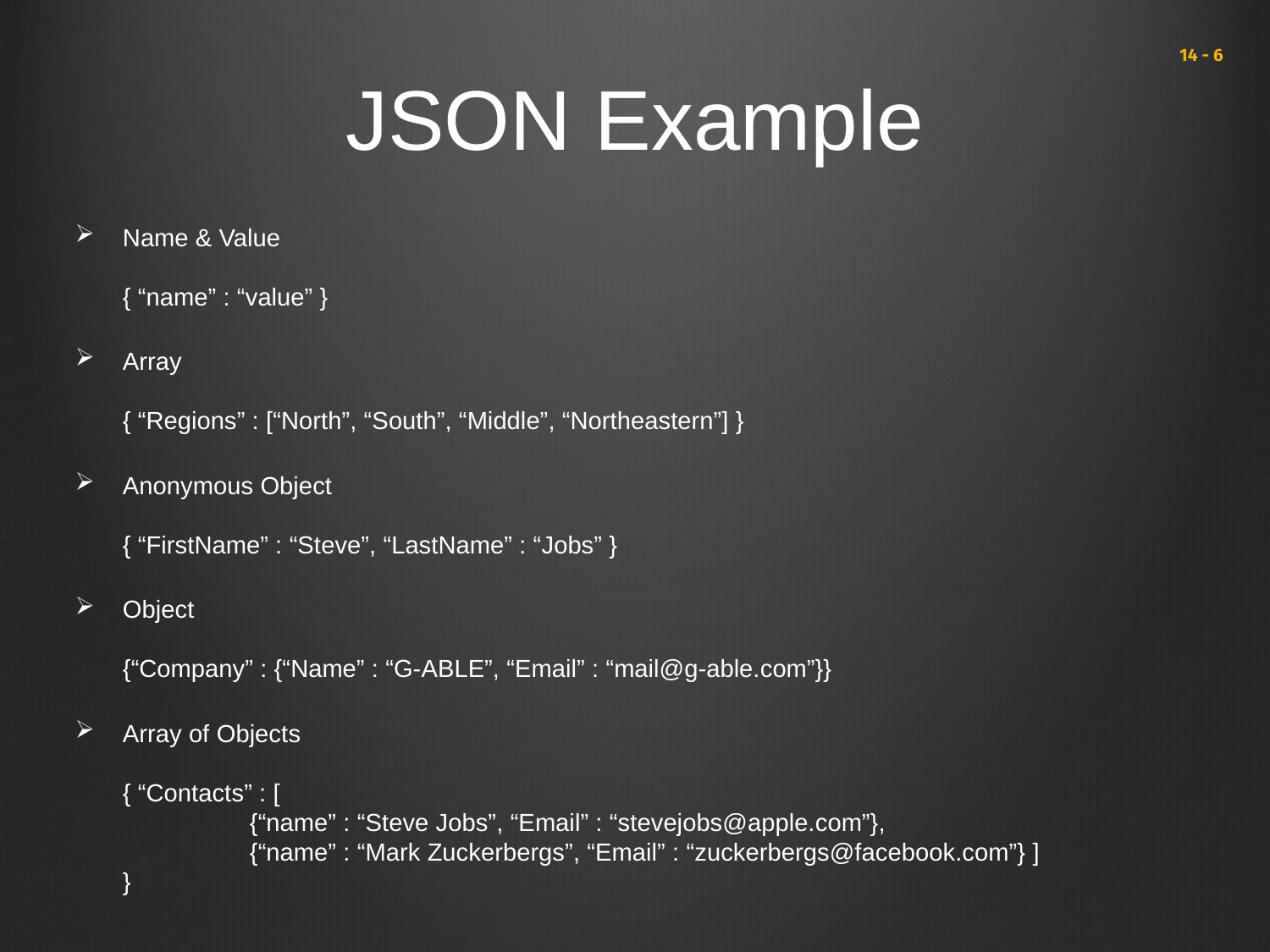

# JSON Example
 14 - 6
Name & Value
{ “name” : “value” }
Array
{ “Regions” : [“North”, “South”, “Middle”, “Northeastern”] }
Anonymous Object
{ “FirstName” : “Steve”, “LastName” : “Jobs” }
Object
{“Company” : {“Name” : “G-ABLE”, “Email” : “mail@g-able.com”}}
Array of Objects
{ “Contacts” : [
	{“name” : “Steve Jobs”, “Email” : “stevejobs@apple.com”},
	{“name” : “Mark Zuckerbergs”, “Email” : “zuckerbergs@facebook.com”} ]
}